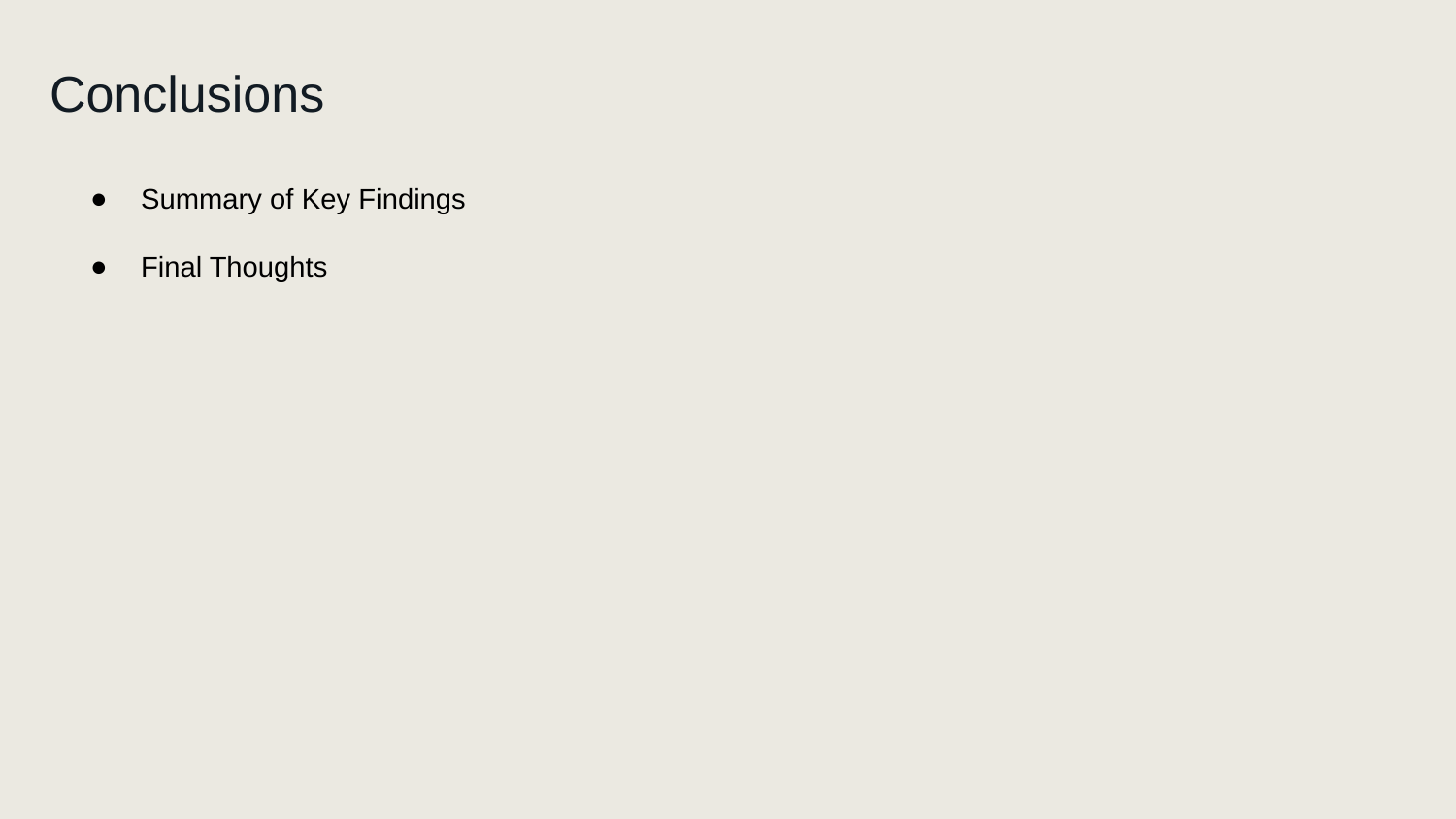

# Conclusions
Summary of Key Findings
Final Thoughts